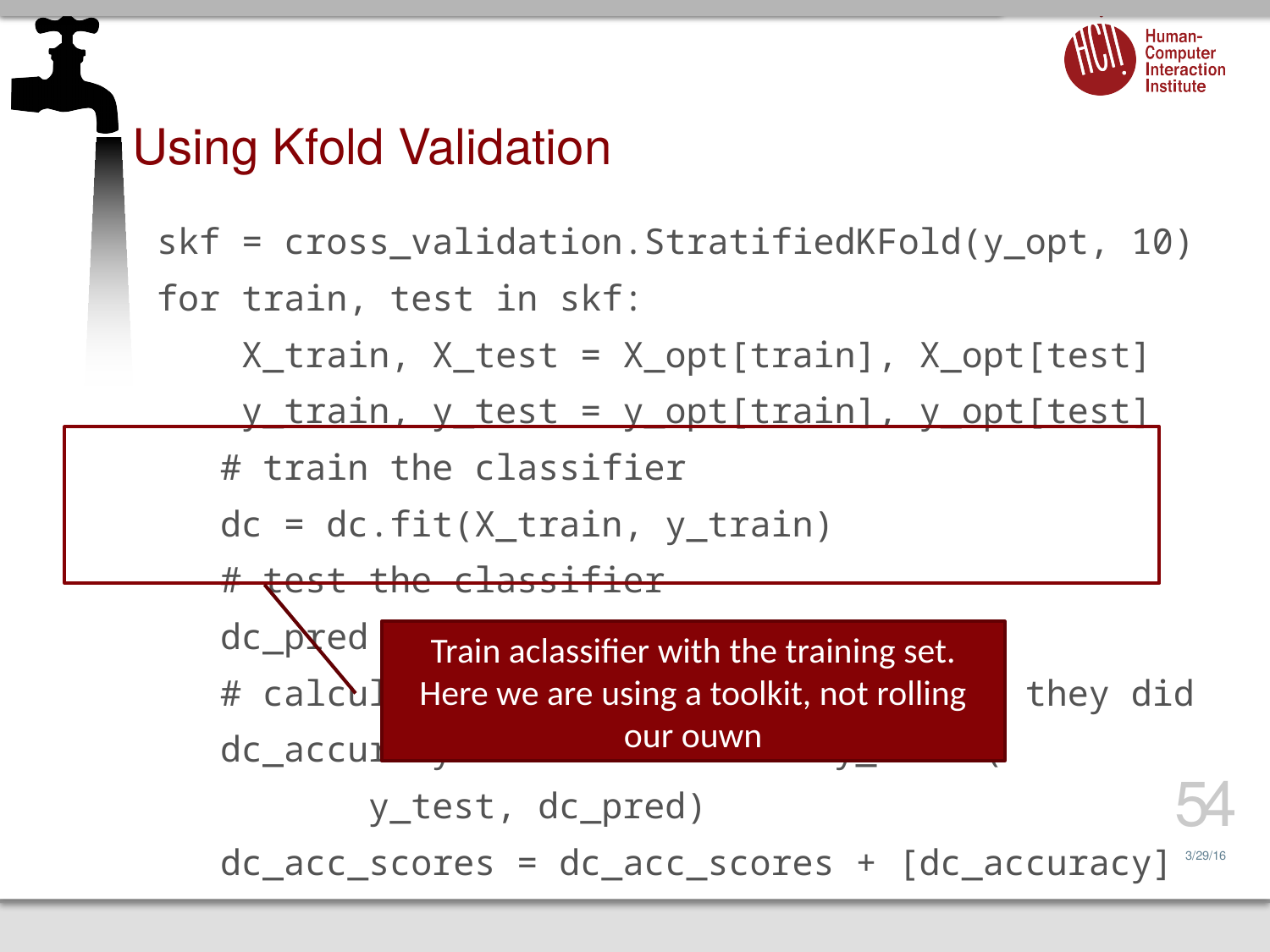

# Using Kfold Validation
skf = cross_validation.StratifiedKFold(y_opt, 10)
for train, test in skf:
    X_train, X_test = X_opt[train], X_opt[test]
    y_train, y_test = y_opt[train], y_opt[test]
   # train the classifier
   dc = dc.fit(X_train, y_train)
   # test the classifier
   dc_pred = dc.predict(X_test)
   # calculate metrics relating how well they did
   dc_accuracy = metrics.accuracy_score(
          y_test, dc_pred)
   dc_acc_scores = dc_acc_scores + [dc_accuracy]

Train aclassifier with the training set. Here we are using a toolkit, not rolling our ouwn
54
3/29/16